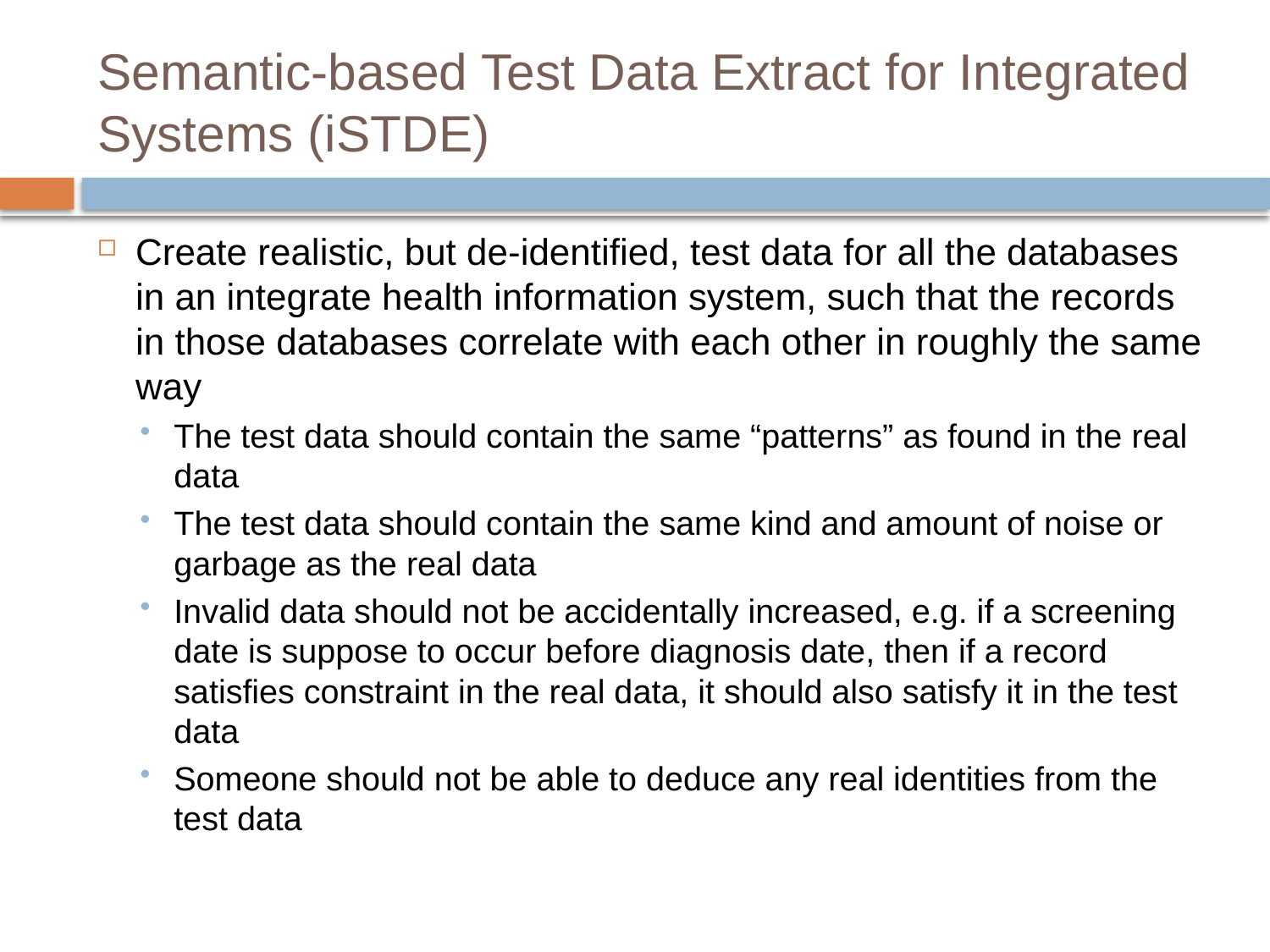

# Semantic-based Test Data Extract for Integrated Systems (iSTDE)
Create realistic, but de-identified, test data for all the databases in an integrate health information system, such that the records in those databases correlate with each other in roughly the same way
The test data should contain the same “patterns” as found in the real data
The test data should contain the same kind and amount of noise or garbage as the real data
Invalid data should not be accidentally increased, e.g. if a screening date is suppose to occur before diagnosis date, then if a record satisfies constraint in the real data, it should also satisfy it in the test data
Someone should not be able to deduce any real identities from the test data